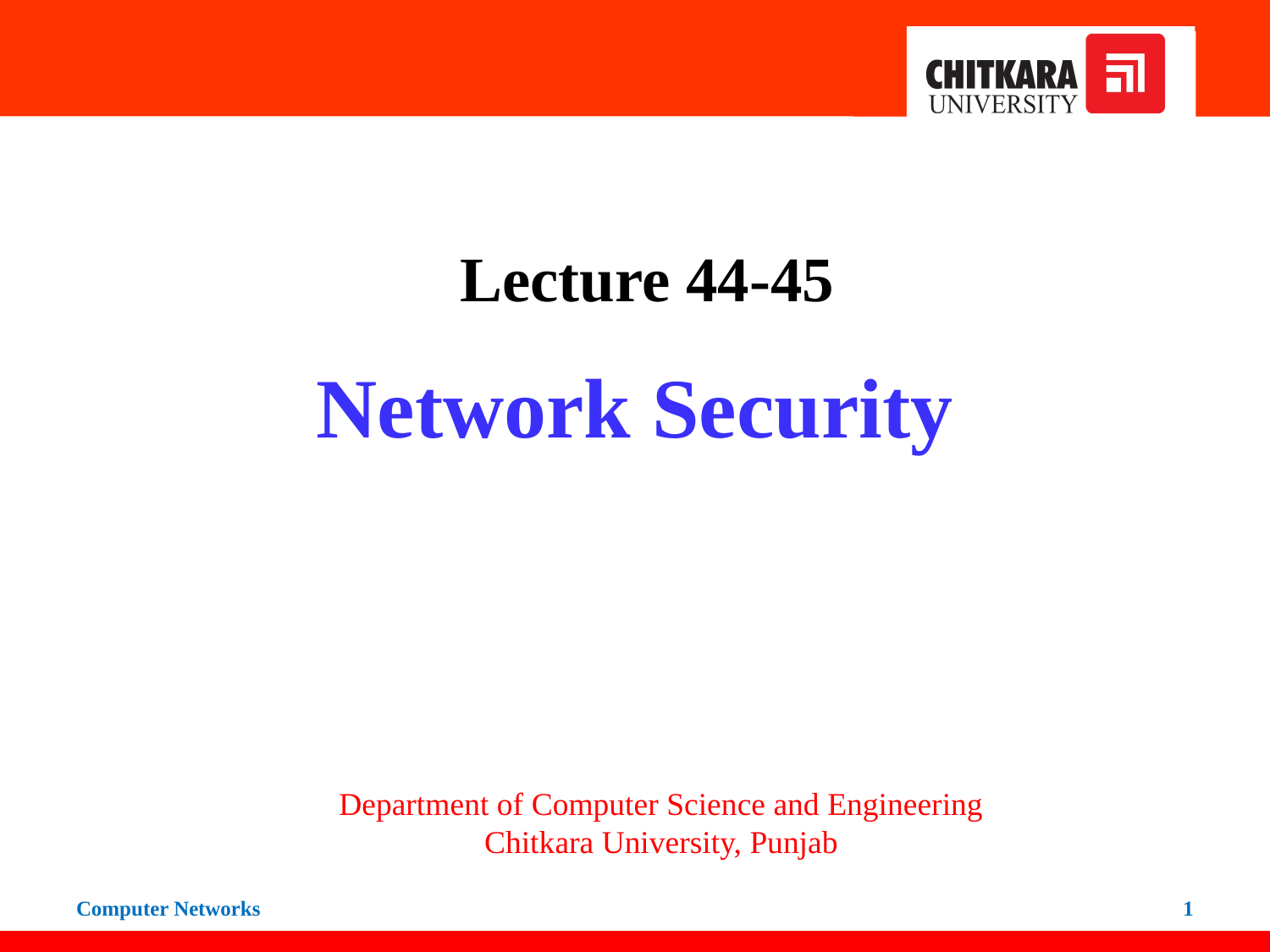

Lecture 44-45
Network Security

Department of Computer Science and Engineering
Chitkara University, Punjab
Computer Networks
1